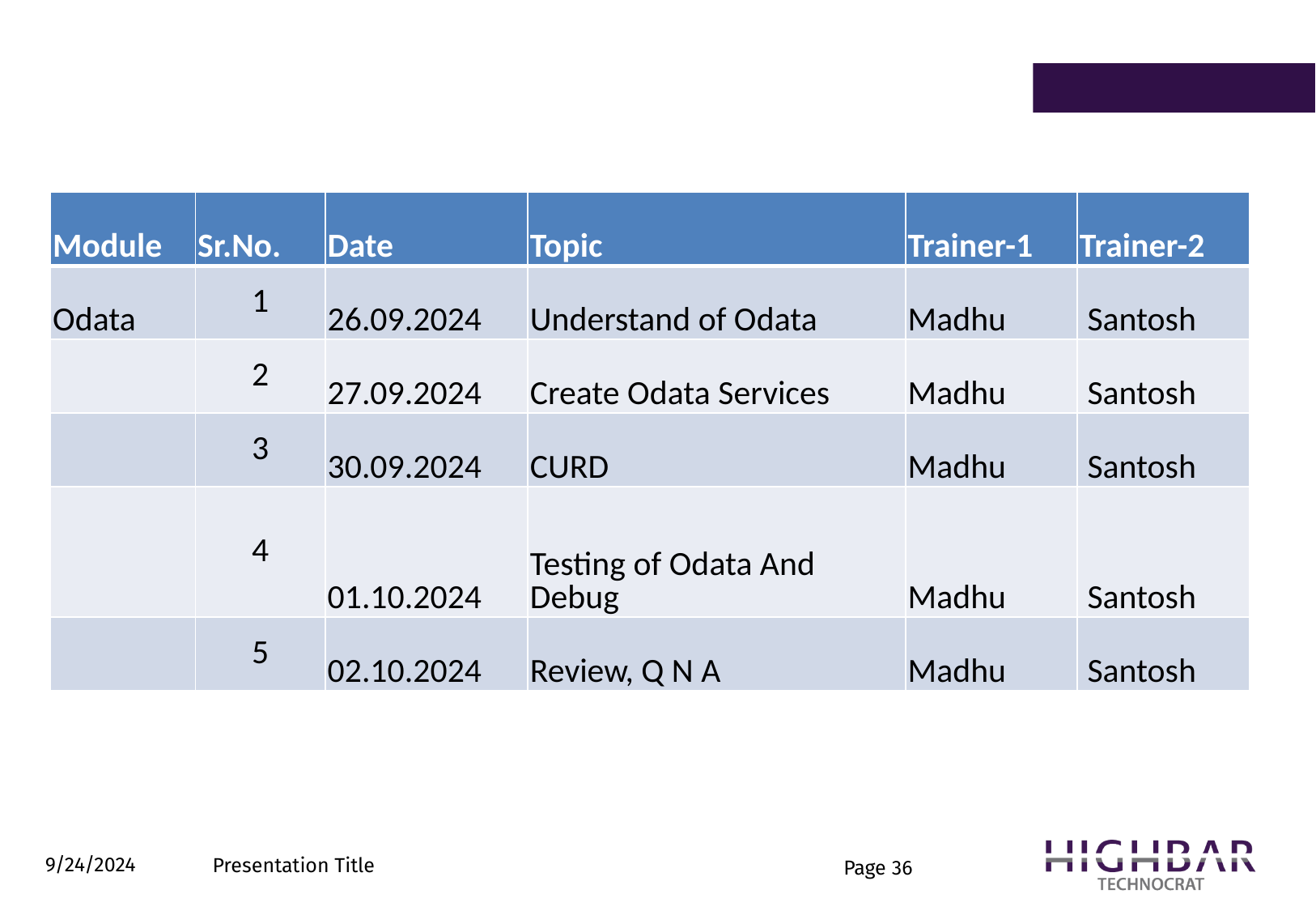

| Module | Sr.No. | Date | Topic | Trainer-1 | Trainer-2 |
| --- | --- | --- | --- | --- | --- |
| Odata | 1 | 26.09.2024 | Understand of Odata | Madhu | Santosh |
|  | 2 | 27.09.2024 | Create Odata Services | Madhu | Santosh |
|  | 3 | 30.09.2024 | CURD | Madhu | Santosh |
|  | 4 | 01.10.2024 | Testing of Odata And Debug | Madhu | Santosh |
|  | 5 | 02.10.2024 | Review, Q N A | Madhu | Santosh |